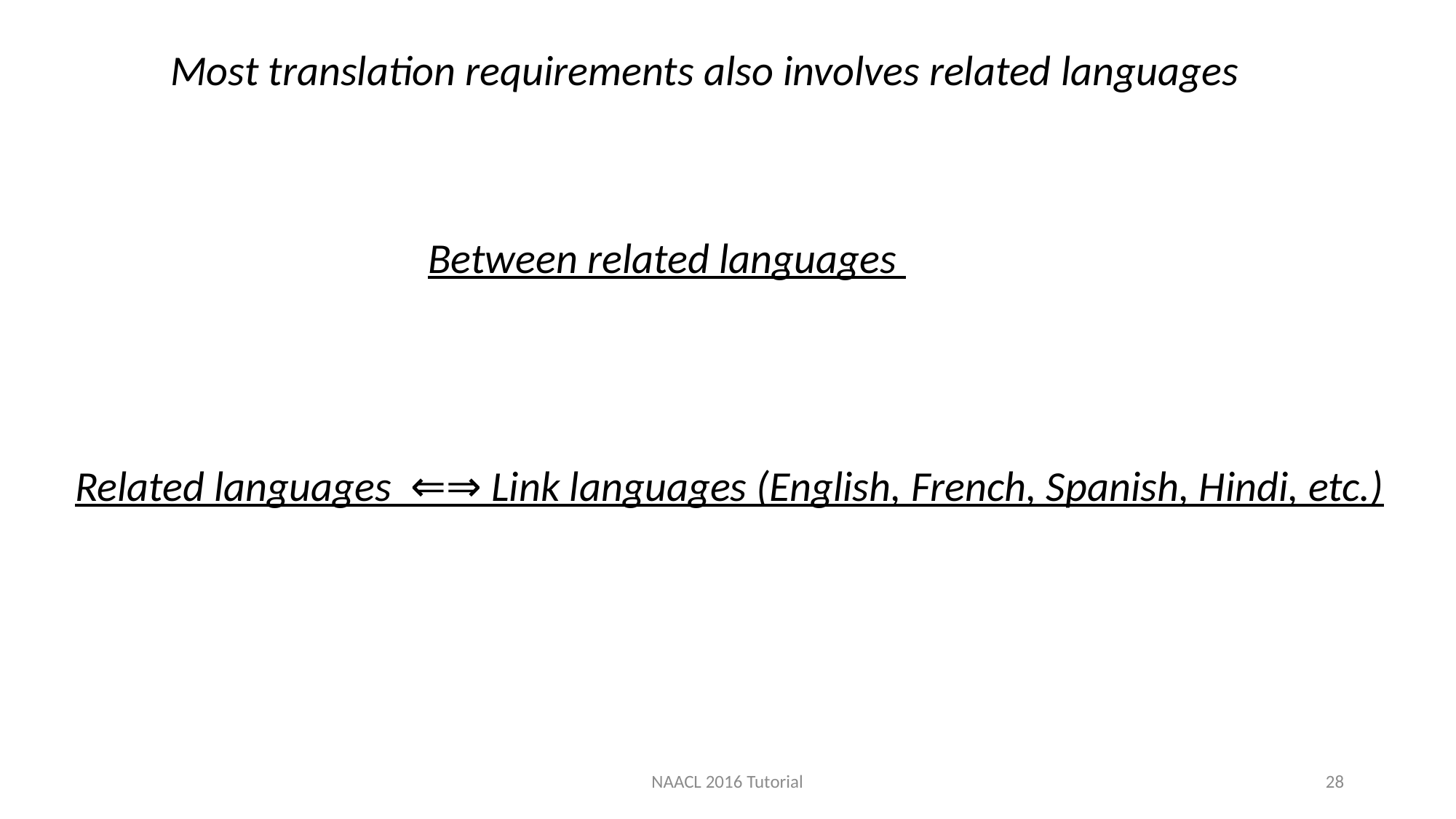

Most translation requirements also involves related languages
Between related languages
Related languages  ⇐⇒ Link languages (English, French, Spanish, Hindi, etc.)
NAACL 2016 Tutorial
28